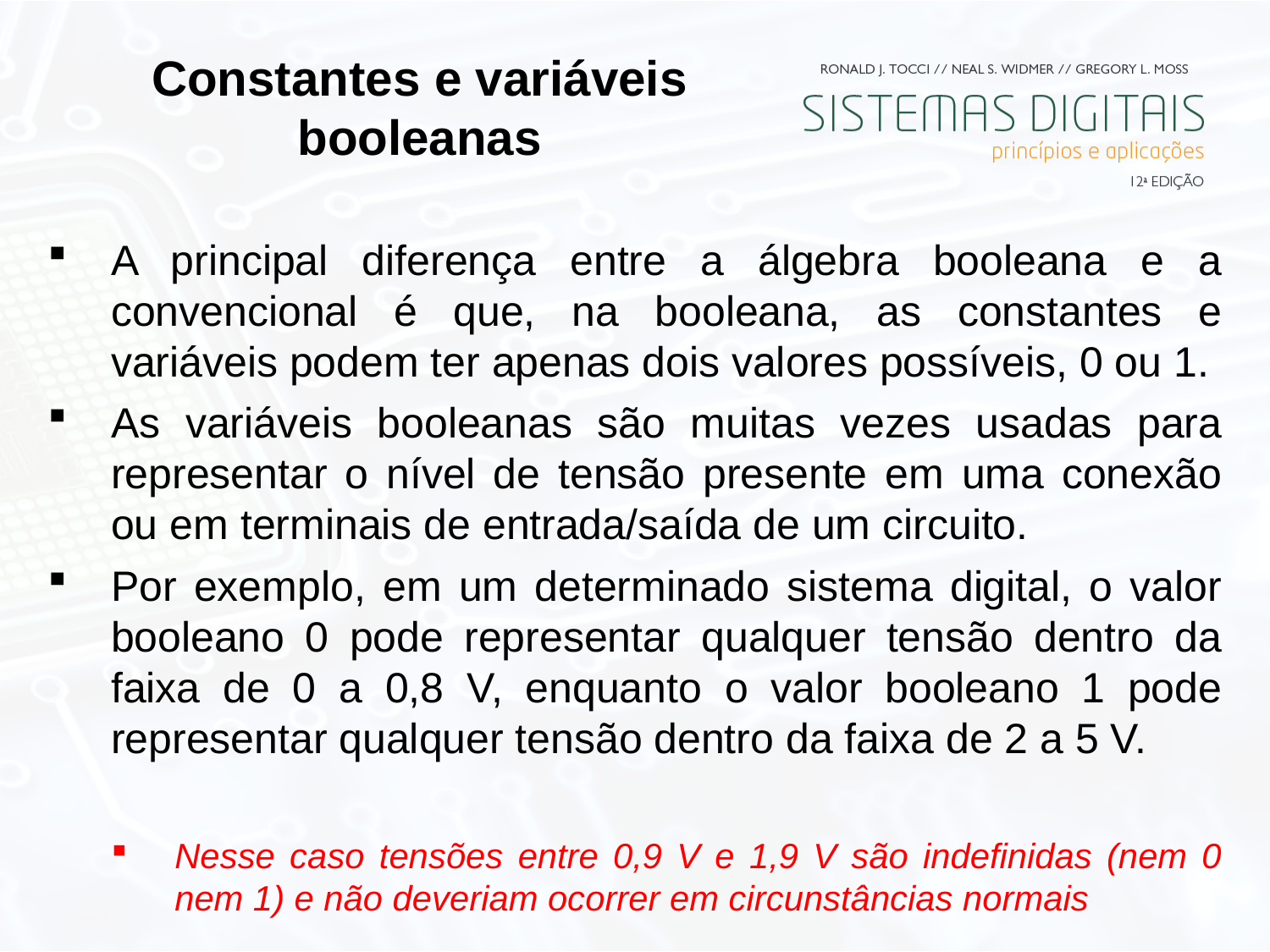

# Constantes e variáveis booleanas
A principal diferença entre a álgebra booleana e a convencional é que, na booleana, as constantes e variáveis podem ter apenas dois valores possíveis, 0 ou 1.
As variáveis booleanas são muitas vezes usadas para representar o nível de tensão presente em uma conexão ou em terminais de entrada/saída de um circuito.
Por exemplo, em um determinado sistema digital, o valor booleano 0 pode representar qualquer tensão dentro da faixa de 0 a 0,8 V, enquanto o valor booleano 1 pode representar qualquer tensão dentro da faixa de 2 a 5 V.

Nesse caso tensões entre 0,9 V e 1,9 V são indefinidas (nem 0 nem 1) e não deveriam ocorrer em circunstâncias normais